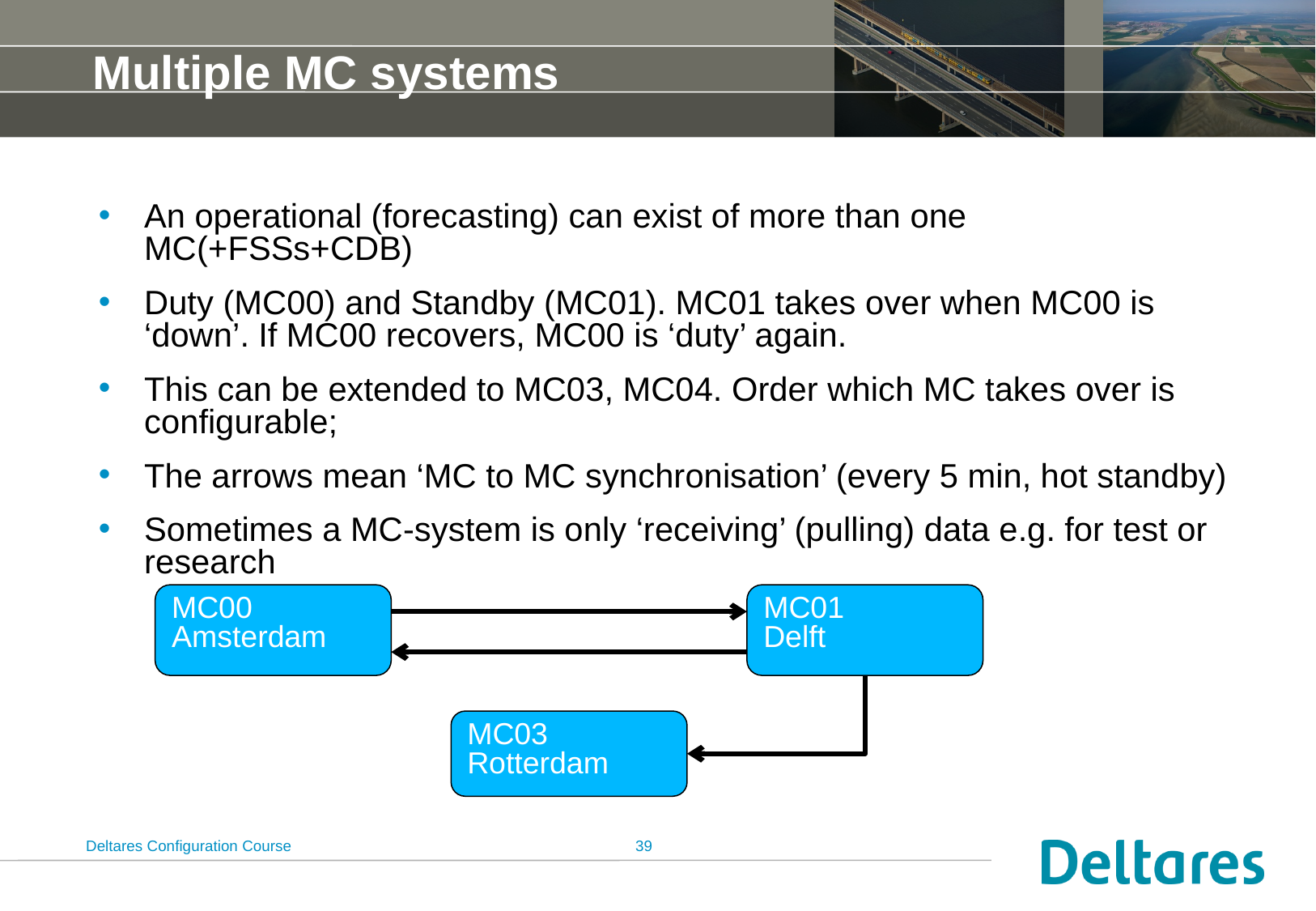

# Multiple MC systems
An operational (forecasting) can exist of more than one MC(+FSSs+CDB)
Duty (MC00) and Standby (MC01). MC01 takes over when MC00 is ‘down’. If MC00 recovers, MC00 is ‘duty’ again.
This can be extended to MC03, MC04. Order which MC takes over is configurable;
The arrows mean ‘MC to MC synchronisation’ (every 5 min, hot standby)
Sometimes a MC-system is only ‘receiving’ (pulling) data e.g. for test or research

MC00
Amsterdam
MC01
Delft
MC03
Rotterdam
Deltares Configuration Course
39